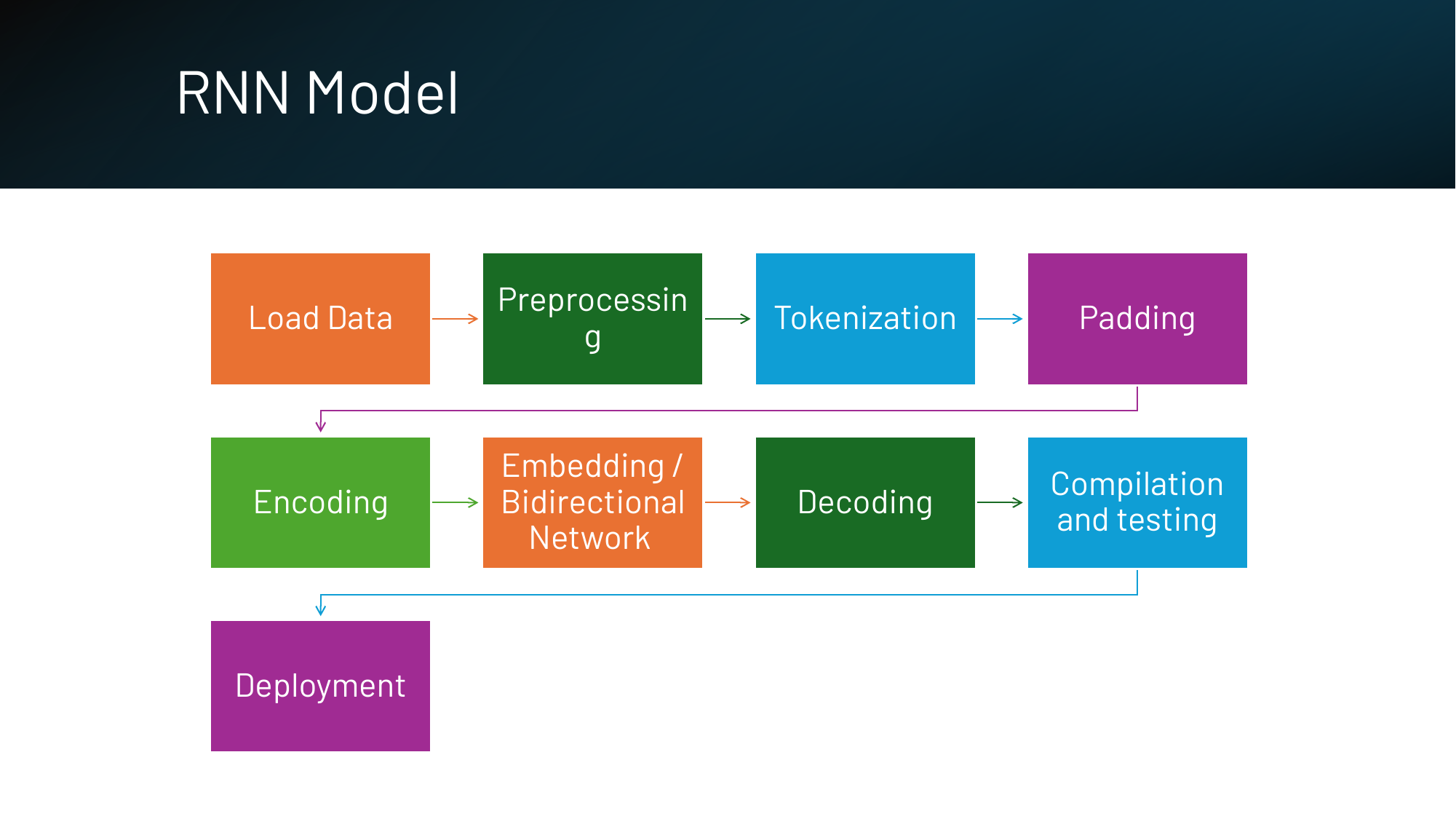

RNN Model

Load Data

Preprocessing

Tokenization

Padding

Encoding

Embedding / Bidirectional Network

Decoding

Compilation and testing
Deployment